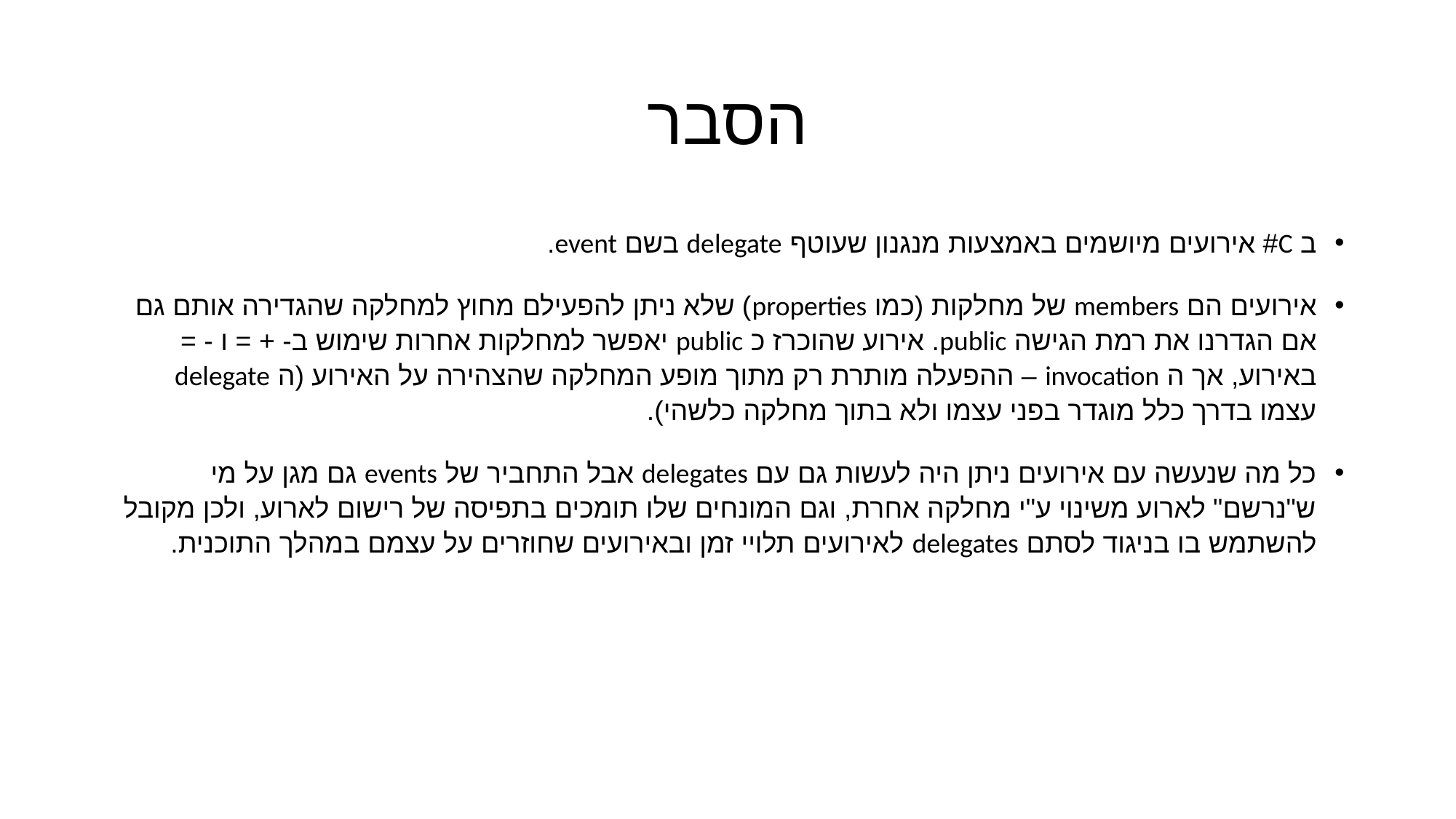

# הסבר
ב C# אירועים מיושמים באמצעות מנגנון שעוטף delegate בשם event.
אירועים הם members של מחלקות (כמו properties) שלא ניתן להפעילם מחוץ למחלקה שהגדירה אותם גם אם הגדרנו את רמת הגישה public. אירוע שהוכרז כ public יאפשר למחלקות אחרות שימוש ב- + = ו - = באירוע, אך ה invocation – ההפעלה מותרת רק מתוך מופע המחלקה שהצהירה על האירוע (ה delegate עצמו בדרך כלל מוגדר בפני עצמו ולא בתוך מחלקה כלשהי).
כל מה שנעשה עם אירועים ניתן היה לעשות גם עם delegates אבל התחביר של events גם מגן על מי ש"נרשם" לארוע משינוי ע"י מחלקה אחרת, וגם המונחים שלו תומכים בתפיסה של רישום לארוע, ולכן מקובל להשתמש בו בניגוד לסתם delegates לאירועים תלויי זמן ובאירועים שחוזרים על עצמם במהלך התוכנית.